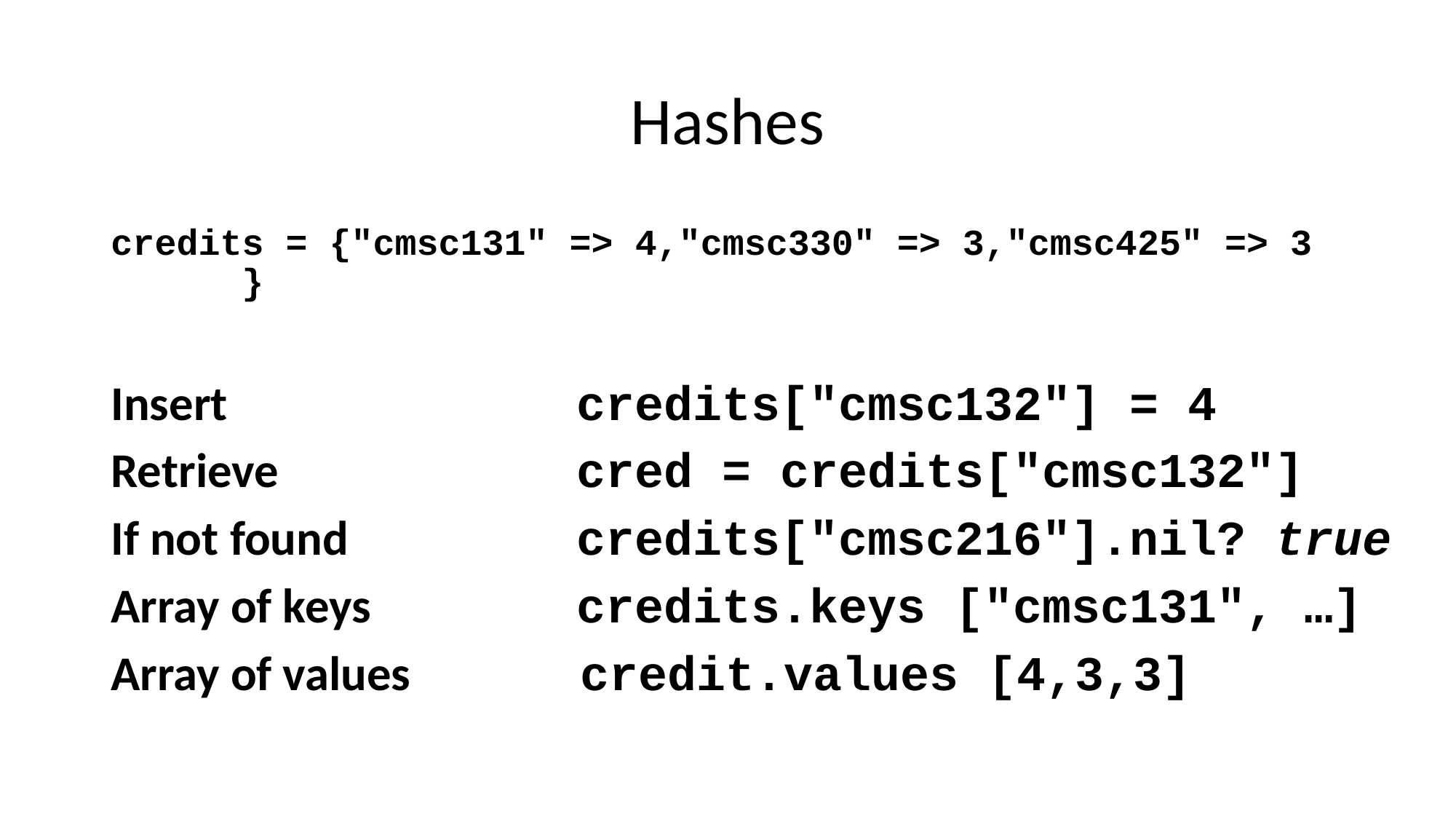

# Hashes
credits = {"cmsc131" => 4,"cmsc330" => 3,"cmsc425" => 3	 }

Insert			 credits["cmsc132"] = 4
Retrieve		 	 cred = credits["cmsc132"]
If not found		 credits["cmsc216"].nil? true
Array of keys	 	 credits.keys ["cmsc131", …]
Array of values 		   credit.values [4,3,3]